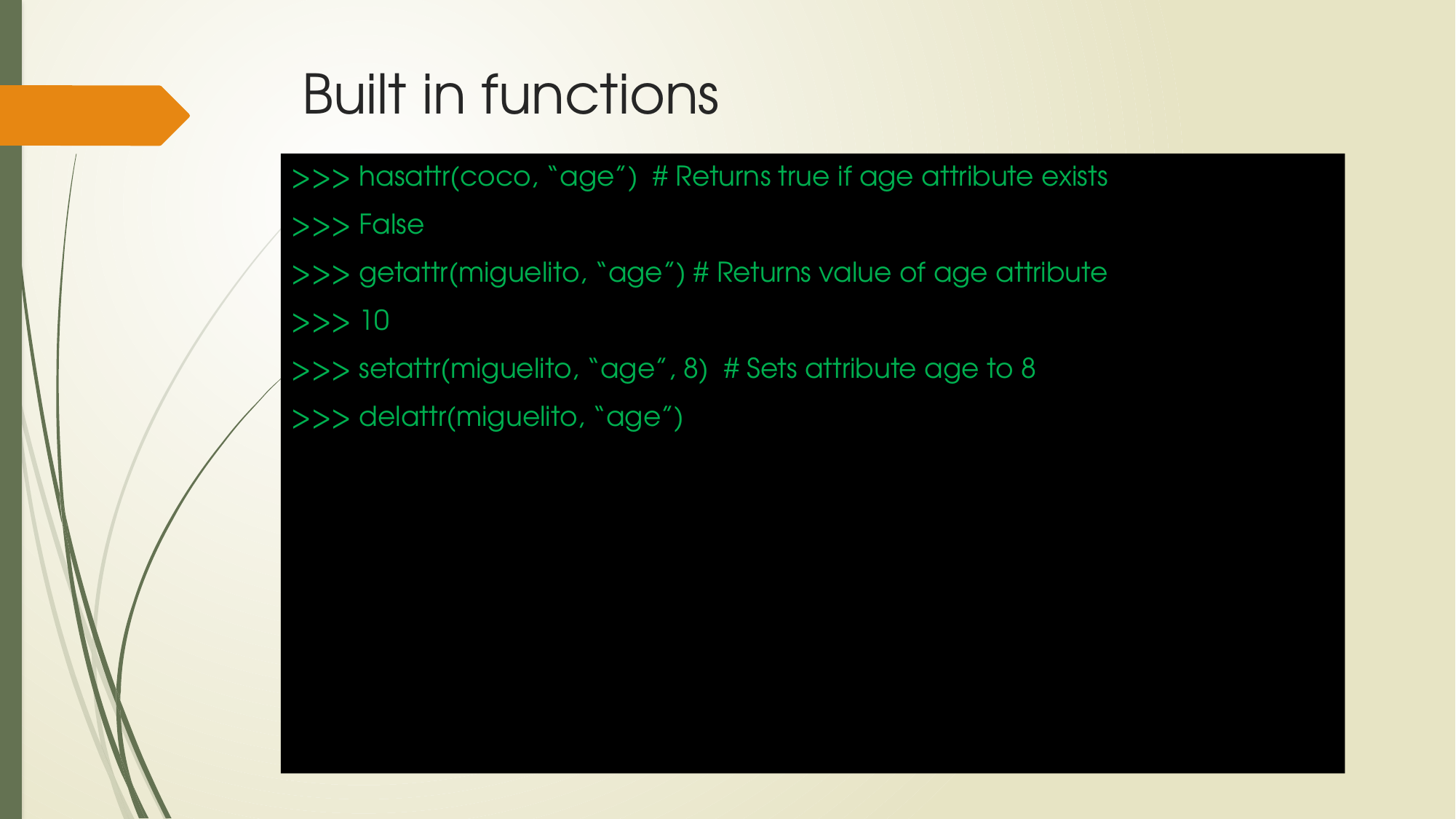

# Built in functions
>>> hasattr(coco, “age”)  # Returns true if age attribute exists
>>> False
>>> getattr(miguelito, “age”) # Returns value of age attribute
>>> 10
>>> setattr(miguelito, “age”, 8)  # Sets attribute age to 8
>>> delattr(miguelito, “age”)